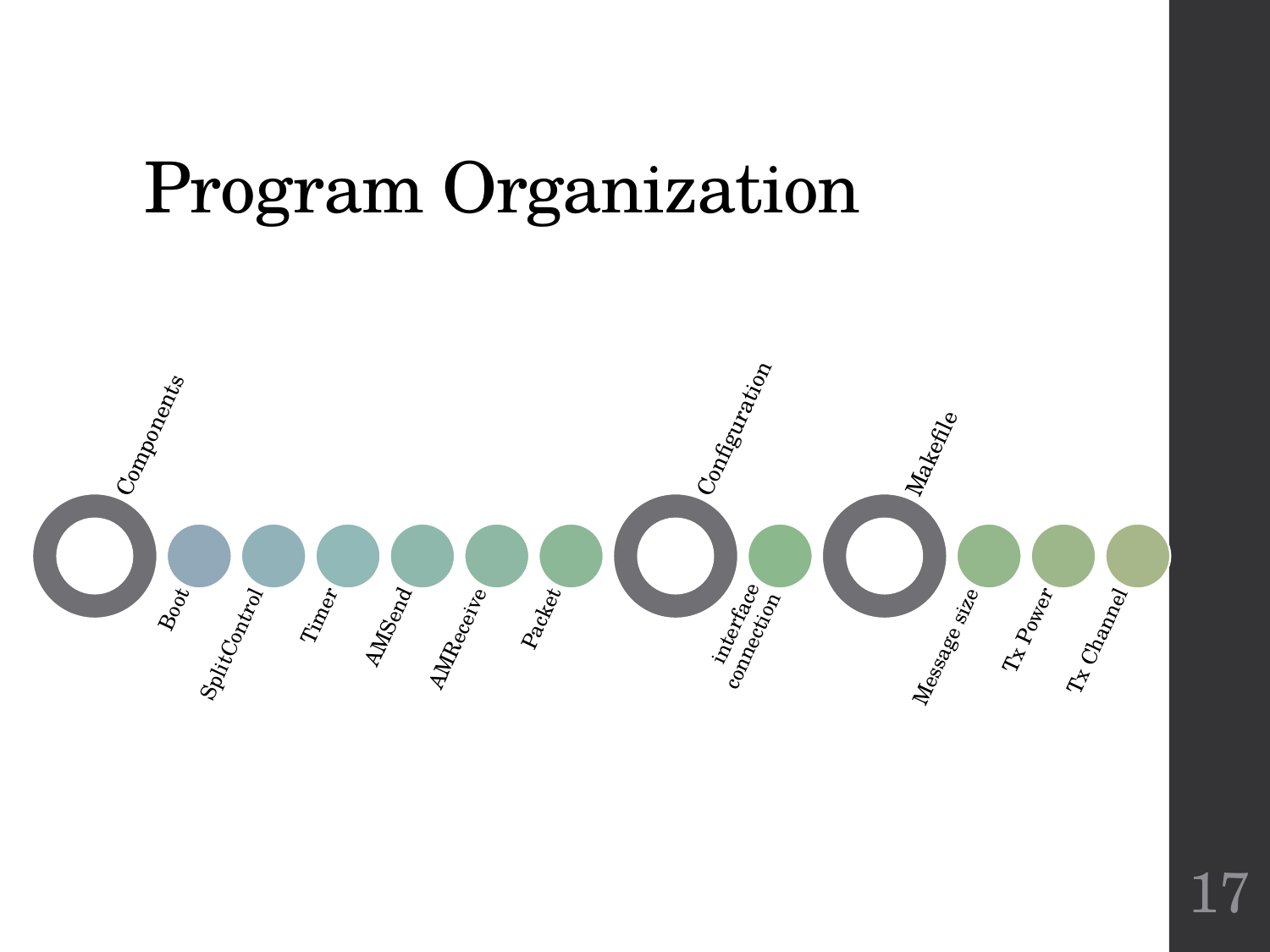

# Program Organization
Components
Boot
SplitControl
Timer
AMSend
AMReceive
Packet
Configuration
interface connection
Makefile
Message size
Tx Power
Tx Channel
17